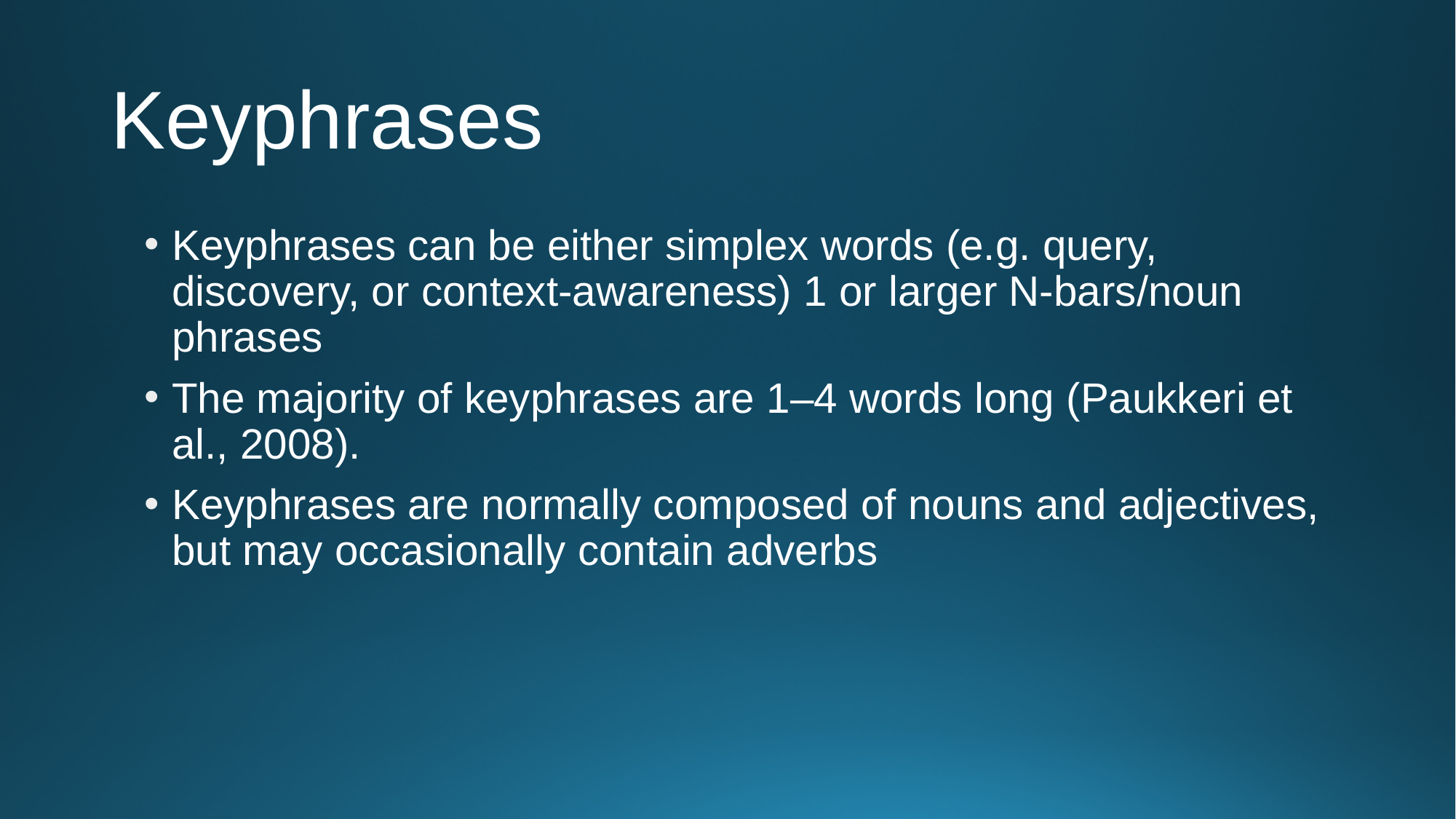

# Keyphrases
Keyphrases can be either simplex words (e.g. query, discovery, or context-awareness) 1 or larger N-bars/noun phrases
The majority of keyphrases are 1–4 words long (Paukkeri et al., 2008).
Keyphrases are normally composed of nouns and adjectives, but may occasionally contain adverbs